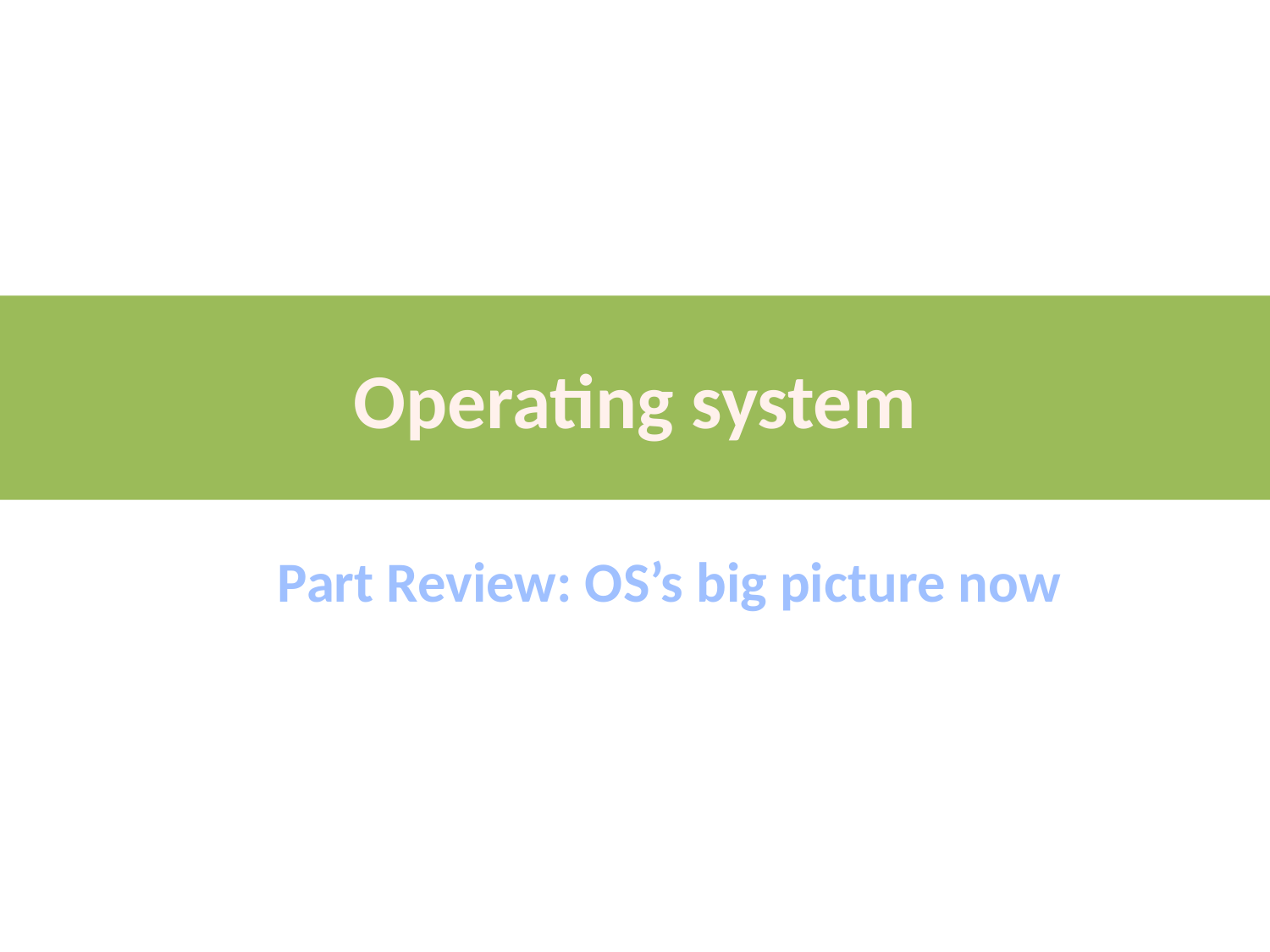

# Operating system
Part Review: OS’s big picture now